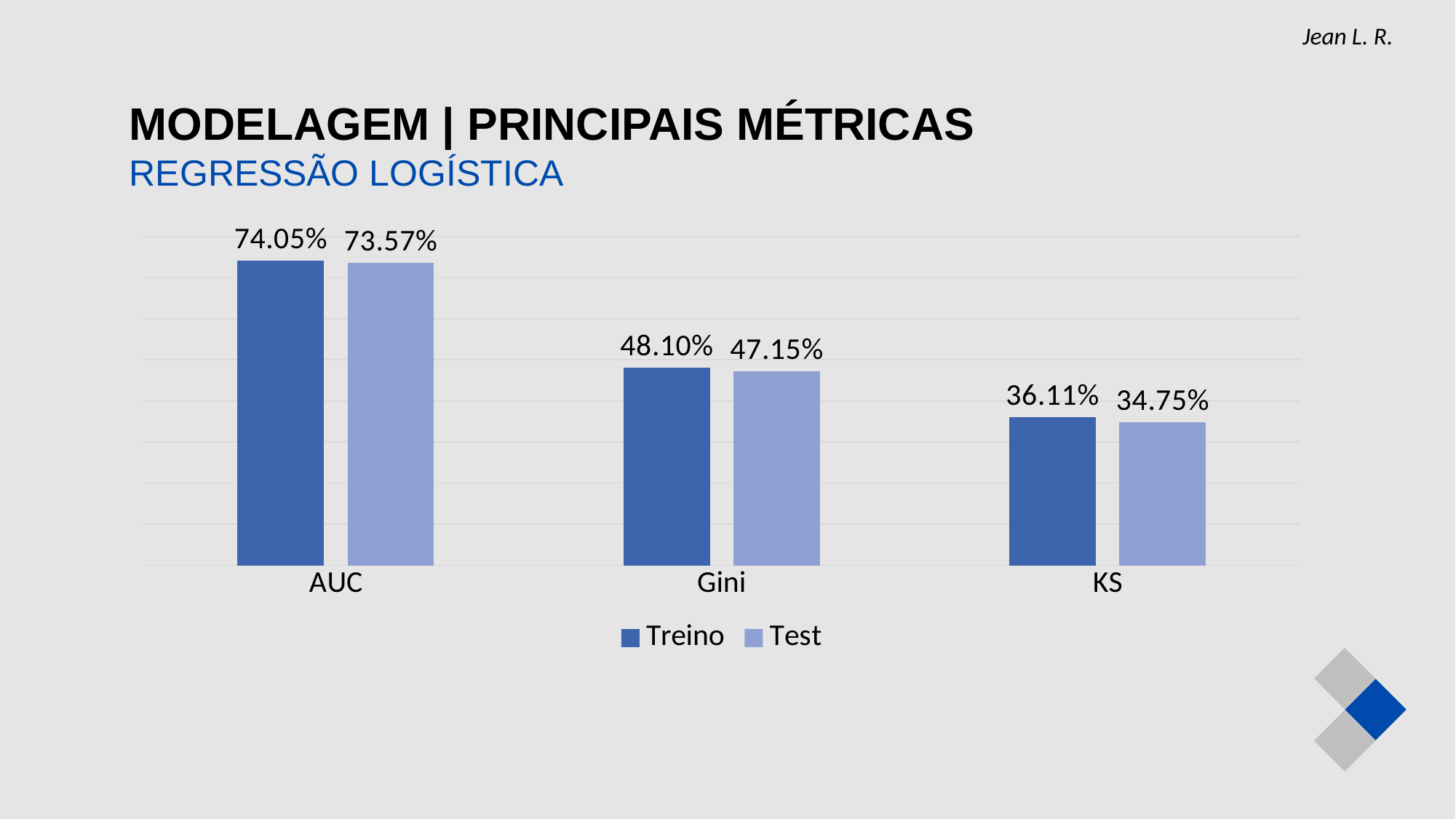

Jean L. R.
MODELAGEM | PRINCIPAIS MÉTRICAS
REGRESSÃO LOGÍSTICA

### Chart

| Category | Treino | Test |
|---|---|---|
| AUC | 0.740489 | 0.735727 |
| Gini | 0.480978 | 0.471454 |
| KS | 0.361074 | 0.347535 |